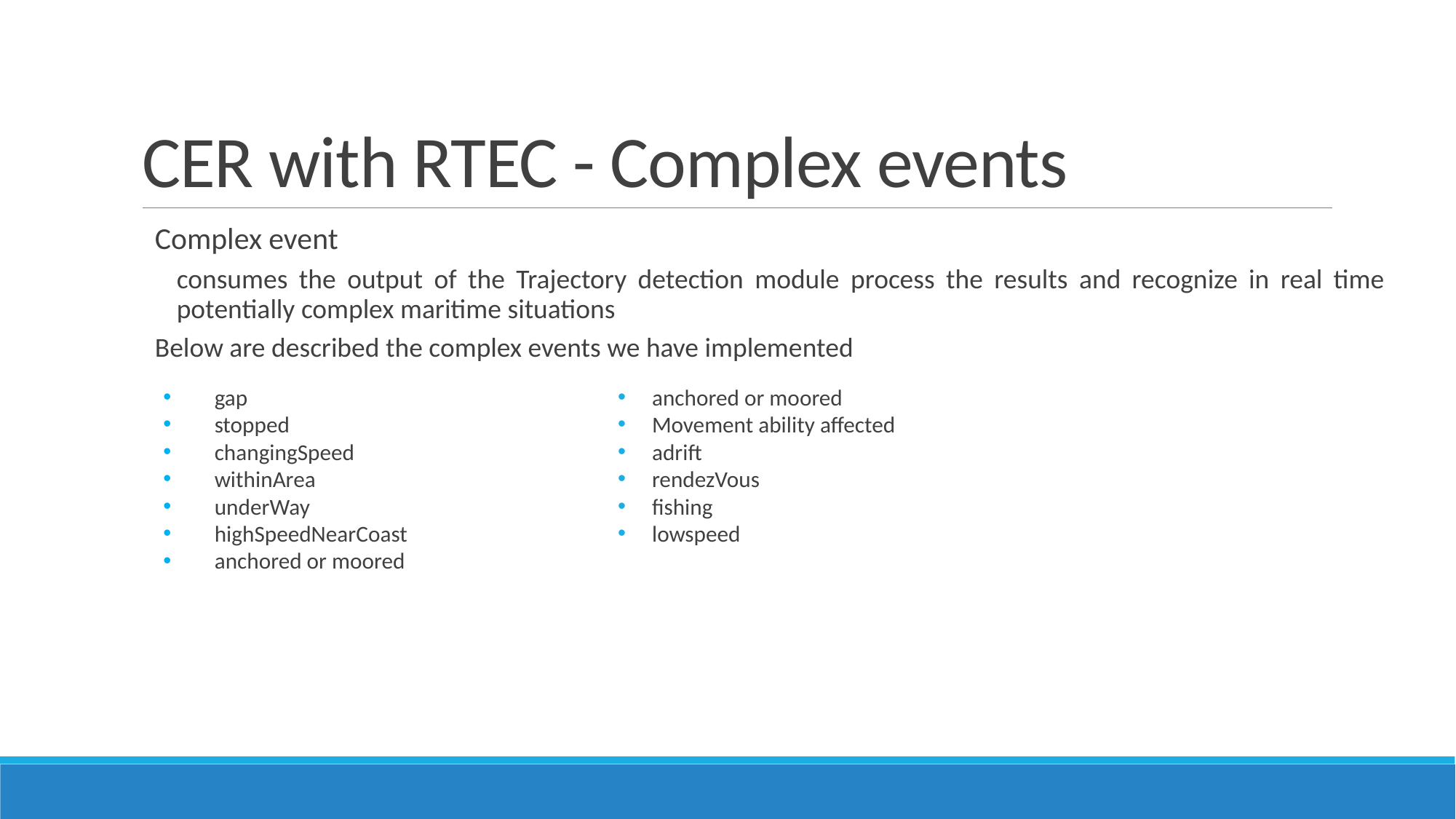

# CER with RTEC - Complex events
Complex event
consumes the output of the Trajectory detection module process the results and recognize in real time potentially complex maritime situations
Below are described the complex events we have implemented

     gap
     stopped
     changingSpeed
     withinArea
     underWay
     highSpeedNearCoast
     anchored or moored

anchored or moored
Movement ability affected
adrift
rendezVous
fishing
lowspeed